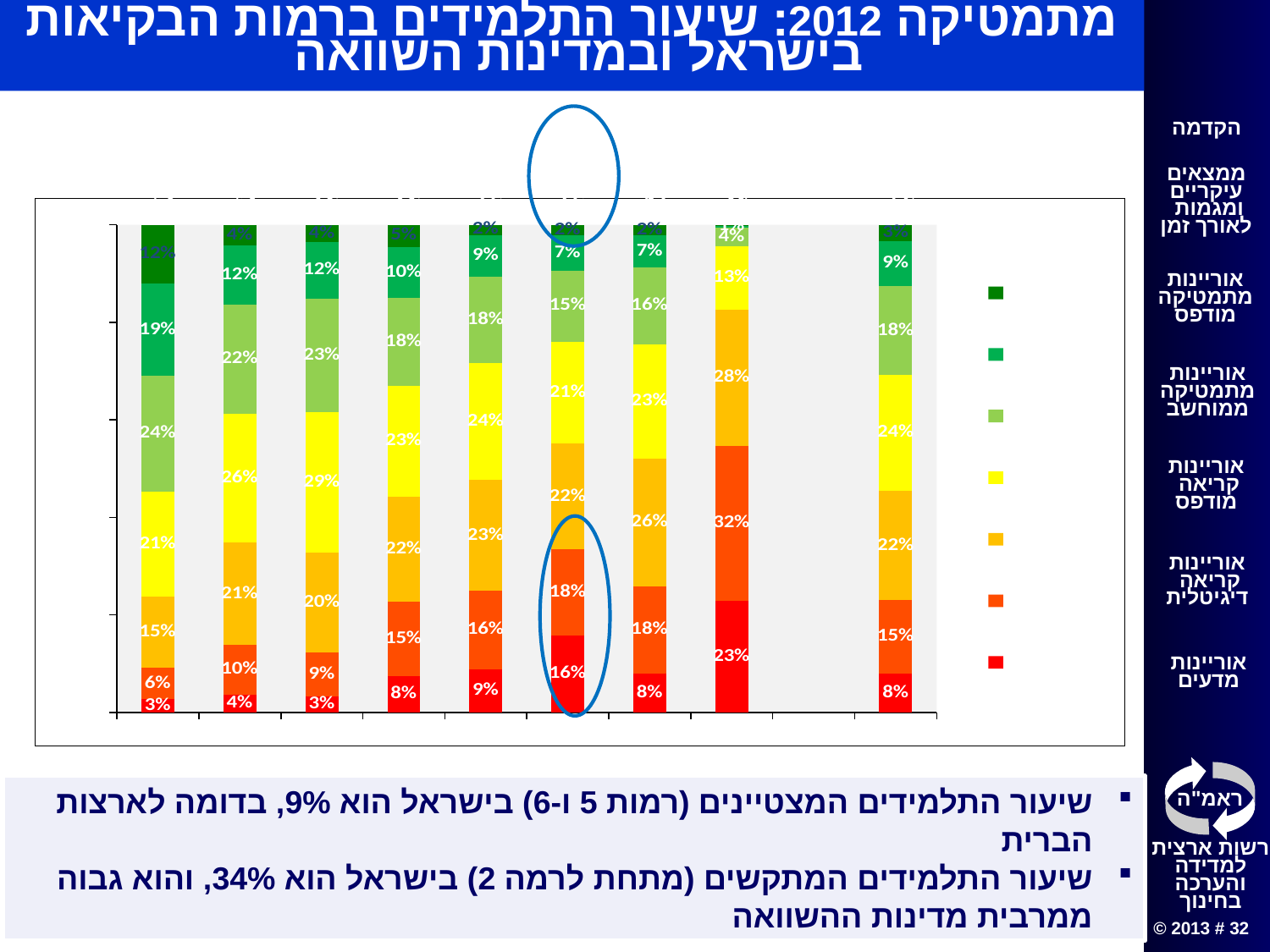

מתמטיקה 2012: שיעור התלמידים ברמות הבקיאות
בישראל ובמדינות השוואה

### Chart

| Category | מתחת לרמה 1 | רמה 1 | רמה 2 | רמה 3 | רמה 4 | רמה 5 | רמה 6 |
|---|---|---|---|---|---|---|---|
| קוריאה | 2.7168691665885385 | 6.416237645362384 | 14.660503709111147 | 21.413902101180607 | 23.891083755494087 | 18.773511284156125 | 12.12789233810711 |
| קנדה | 3.6356461926484918 | 10.192294768803512 | 21.025914218423026 | 26.355954237989156 | 22.39312026588944 | 12.075286510977639 | 4.321783805268734 |
| פינלנד | 3.344775796008358 | 8.923107238694213 | 20.490648973628872 | 28.8179017085826 | 23.171460360826877 | 11.708006103001274 | 3.5440998192578044 |
| ניו-זילנד | 7.519482998382752 | 15.124601990850614 | 21.58914417775831 | 22.69973570797362 | 18.066223858125525 | 10.469820318044512 | 4.53099094886466 |
| פורטוגל | 8.892819013037425 | 16.013259813783378 | 22.77792113696295 | 24.02176417732385 | 17.660411843050206 | 8.51484124210109 | 2.118982773741108 |
| ישראל | 15.871854692693637 | 17.630320027840565 | 21.57453033259875 | 20.95686708972237 | 14.599312183402278 | 7.1866170002362555 | 2.180498673506139 |
| ארצות הברית | 7.956027753428041 | 17.88986027226579 | 26.25462884787662 | 23.340564000544845 | 15.787217165672102 | 6.580519377228651 | 2.1911825829839486 |
| מקסיקו | 22.827960178686105 | 31.884238557924323 | 27.82424964105613 | 13.128088988839048 | 3.707907824323938 | 0.5924473110040188 | 0.035107498166441646 |
|  | None | None | None | None | None | None | None |
| OECD | 8.021934110853758 | 14.982851961105078 | 22.463233345251652 | 23.73815417379975 | 18.15289750559957 | 9.335404697621417 | 3.30552420576878 |

שיעור התלמידים המצטיינים (רמות 5 ו-6) בישראל הוא 9%, בדומה לארצות הברית
שיעור התלמידים המתקשים (מתחת לרמה 2) בישראל הוא 34%, והוא גבוה ממרבית מדינות ההשוואה